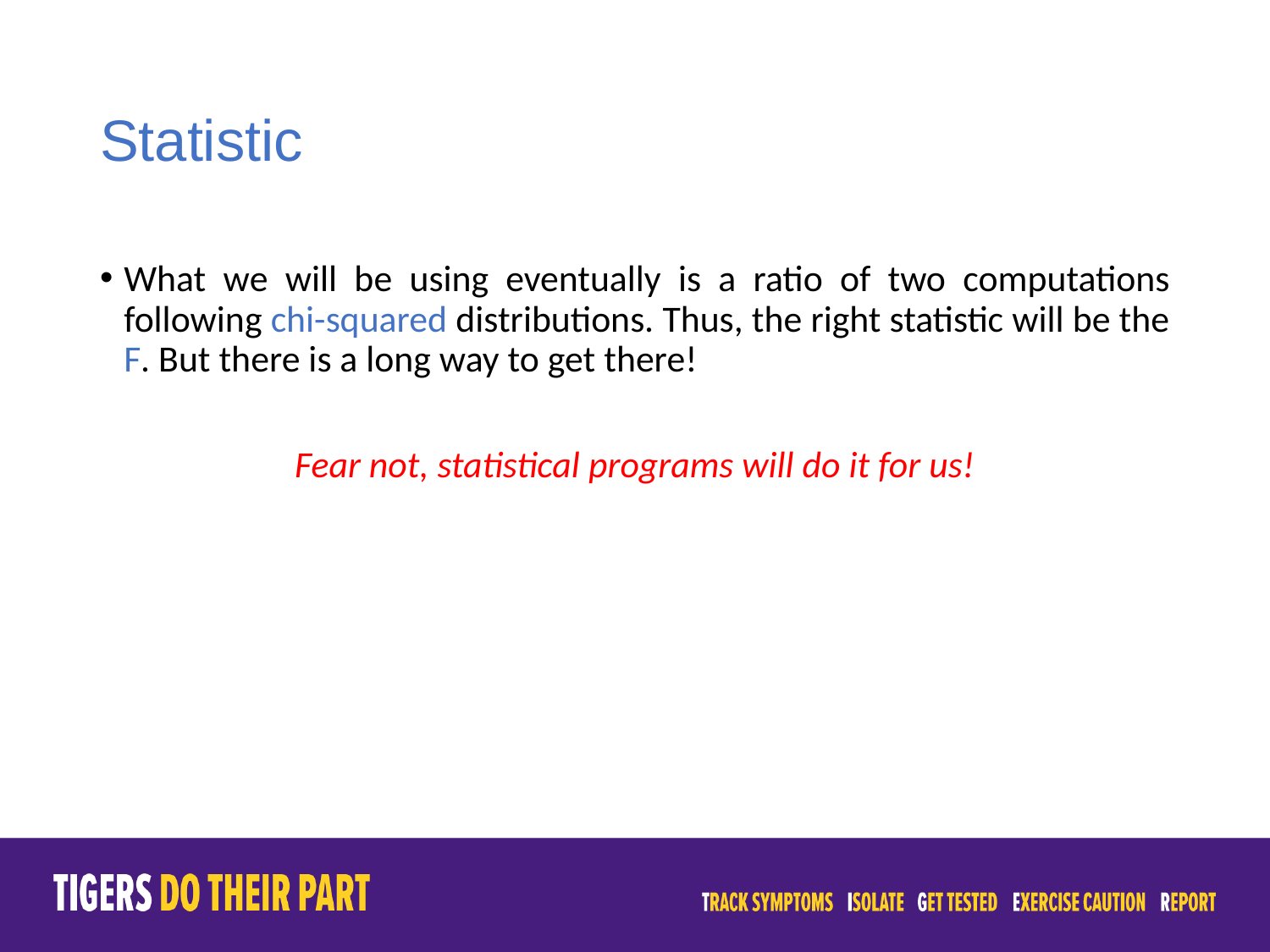

# Statistic
What we will be using eventually is a ratio of two computations following chi-squared distributions. Thus, the right statistic will be the F. But there is a long way to get there!

Fear not, statistical programs will do it for us!